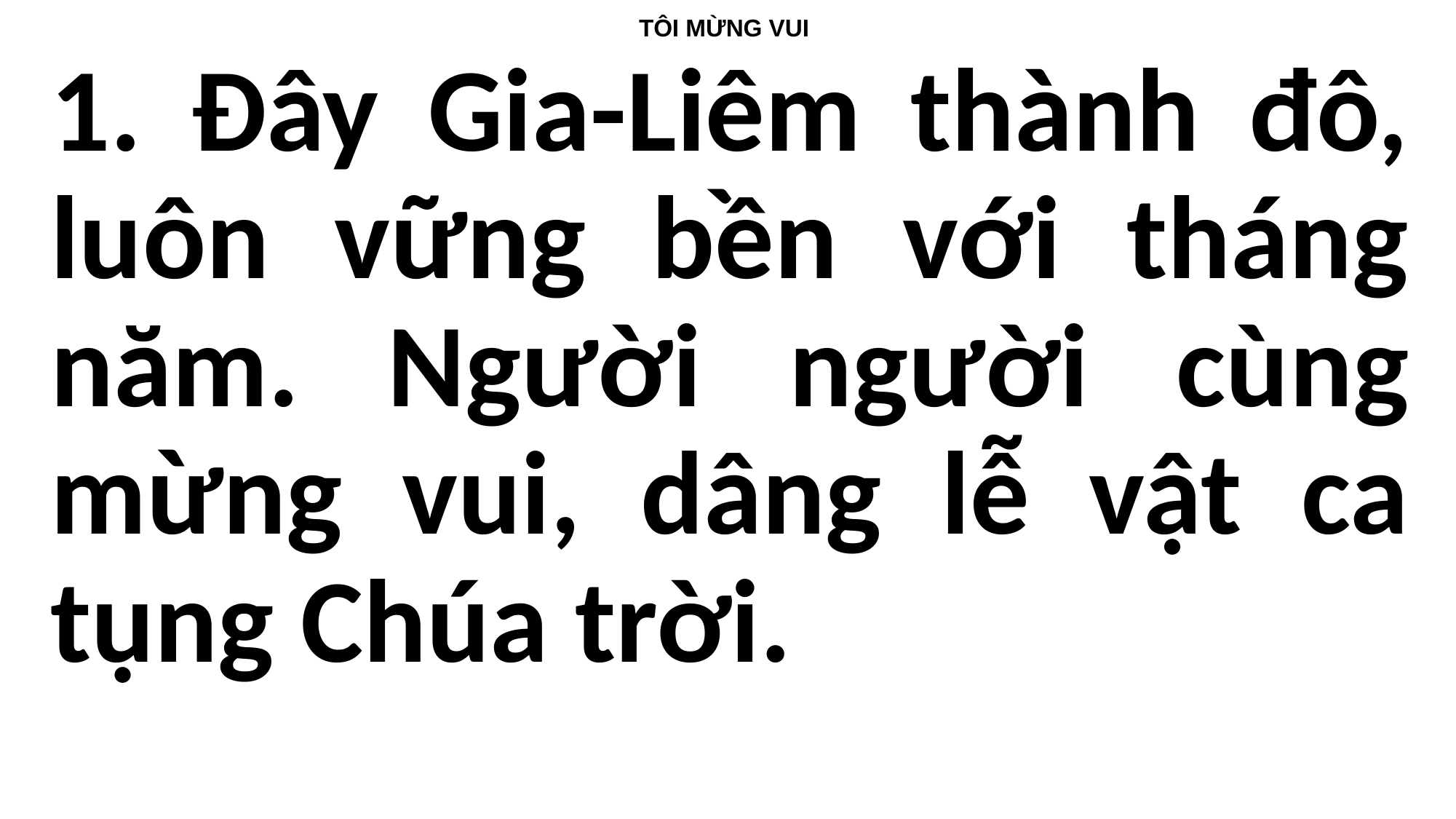

# TÔI MỪNG VUI
1. Đây Gia-Liêm thành đô, luôn vững bền với tháng năm. Người người cùng mừng vui, dâng lễ vật ca tụng Chúa trời.